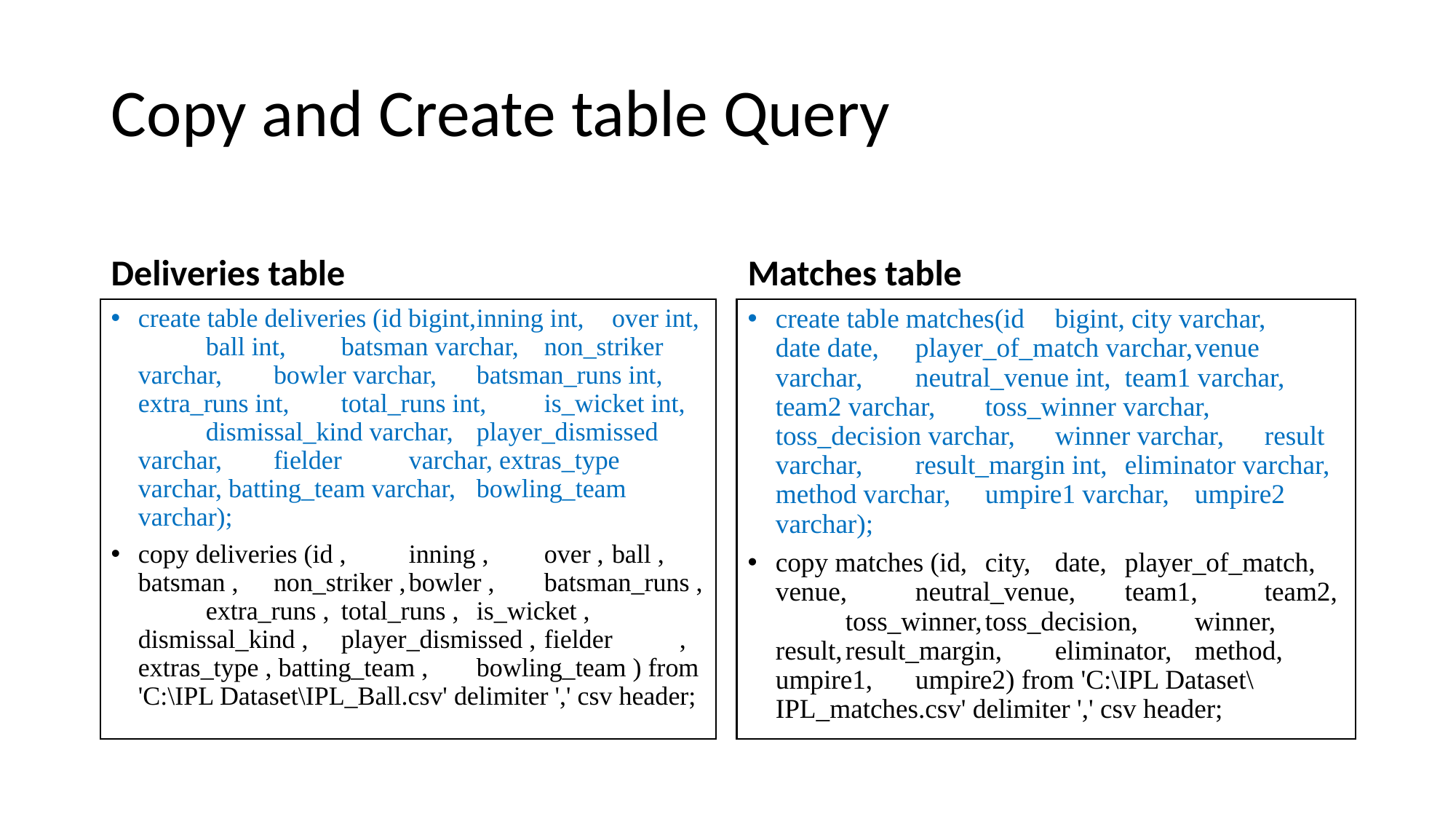

# Copy and Create table Query
Deliveries table
Matches table
create table deliveries (id bigint,	inning int,	over int,	ball int,		batsman varchar,	non_striker varchar,	bowler varchar,	batsman_runs int,	extra_runs int,		total_runs int,	is_wicket int,	dismissal_kind varchar,	player_dismissed varchar,		fielder	varchar, extras_type varchar, batting_team varchar,	bowling_team varchar);
copy deliveries (id ,	inning ,	over ,	ball ,		batsman ,	non_striker ,	bowler ,	batsman_runs ,	extra_runs ,		total_runs ,	is_wicket ,	dismissal_kind ,	player_dismissed ,		fielder	, extras_type , batting_team ,	bowling_team ) from 'C:\IPL Dataset\IPL_Ball.csv' delimiter ',' csv header;
create table matches(id	bigint, city varchar,	date date,	player_of_match varchar,		venue varchar,	neutral_venue int,	team1 varchar,	team2 varchar,		toss_winner varchar,	toss_decision varchar,	winner varchar,	result varchar,		result_margin int, 	eliminator varchar,	method varchar,	umpire1 varchar,	umpire2 varchar);
copy matches (id,	city,	date,	player_of_match,	venue,	neutral_venue,	team1,	team2,		toss_winner,	toss_decision,	winner,	result,	result_margin,	eliminator,	method,	umpire1,		umpire2) from 'C:\IPL Dataset\IPL_matches.csv' delimiter ',' csv header;